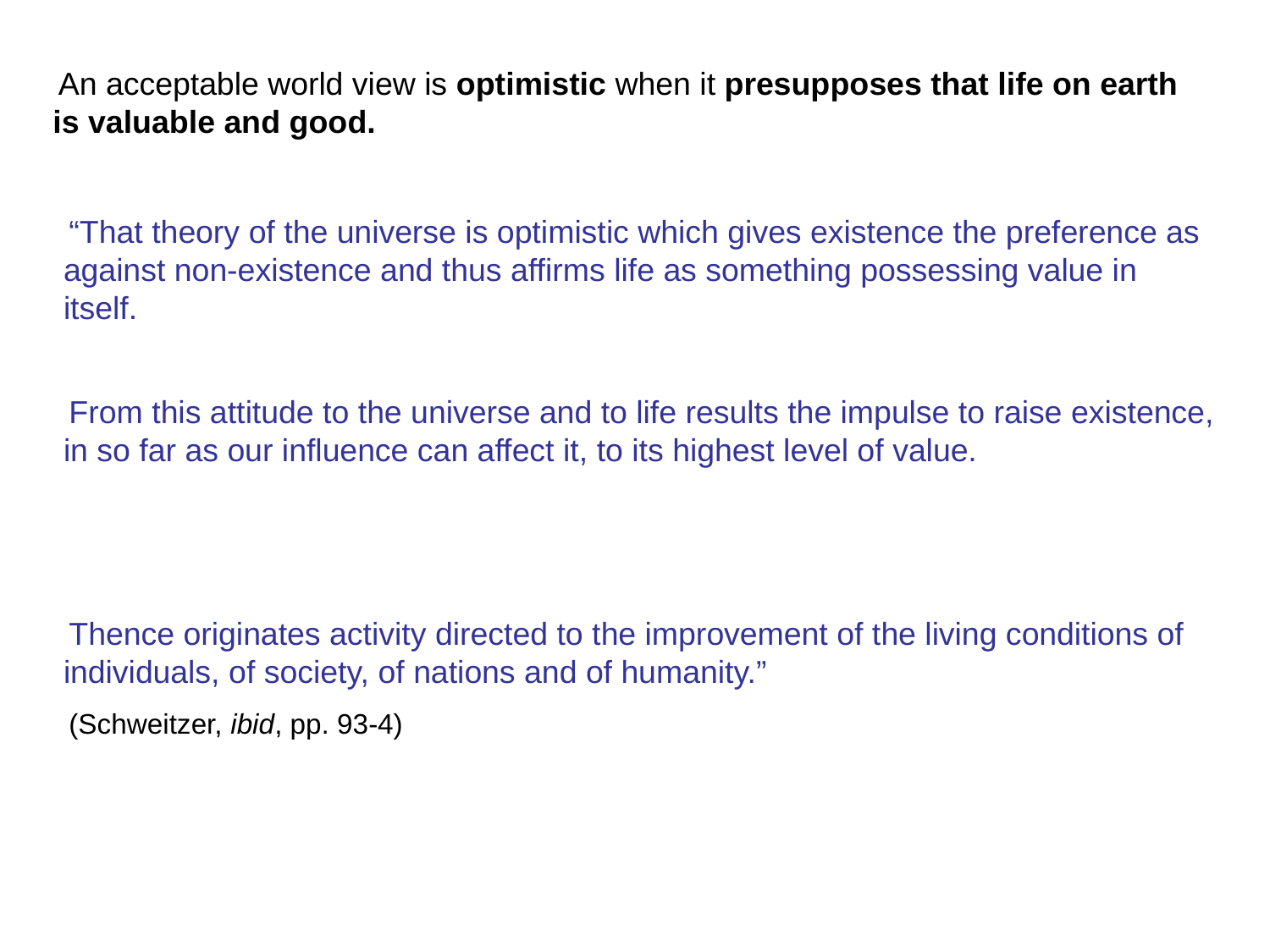

An acceptable world view is optimistic when it presupposes that life on earth is valuable and good.
“That theory of the universe is optimistic which gives existence the preference as against non-existence and thus affirms life as something possessing value in itself.
From this attitude to the universe and to life results the impulse to raise existence, in so far as our influence can affect it, to its highest level of value.
Thence originates activity directed to the improvement of the living conditions of individuals, of society, of nations and of humanity.”
(Schweitzer, ibid, pp. 93-4)